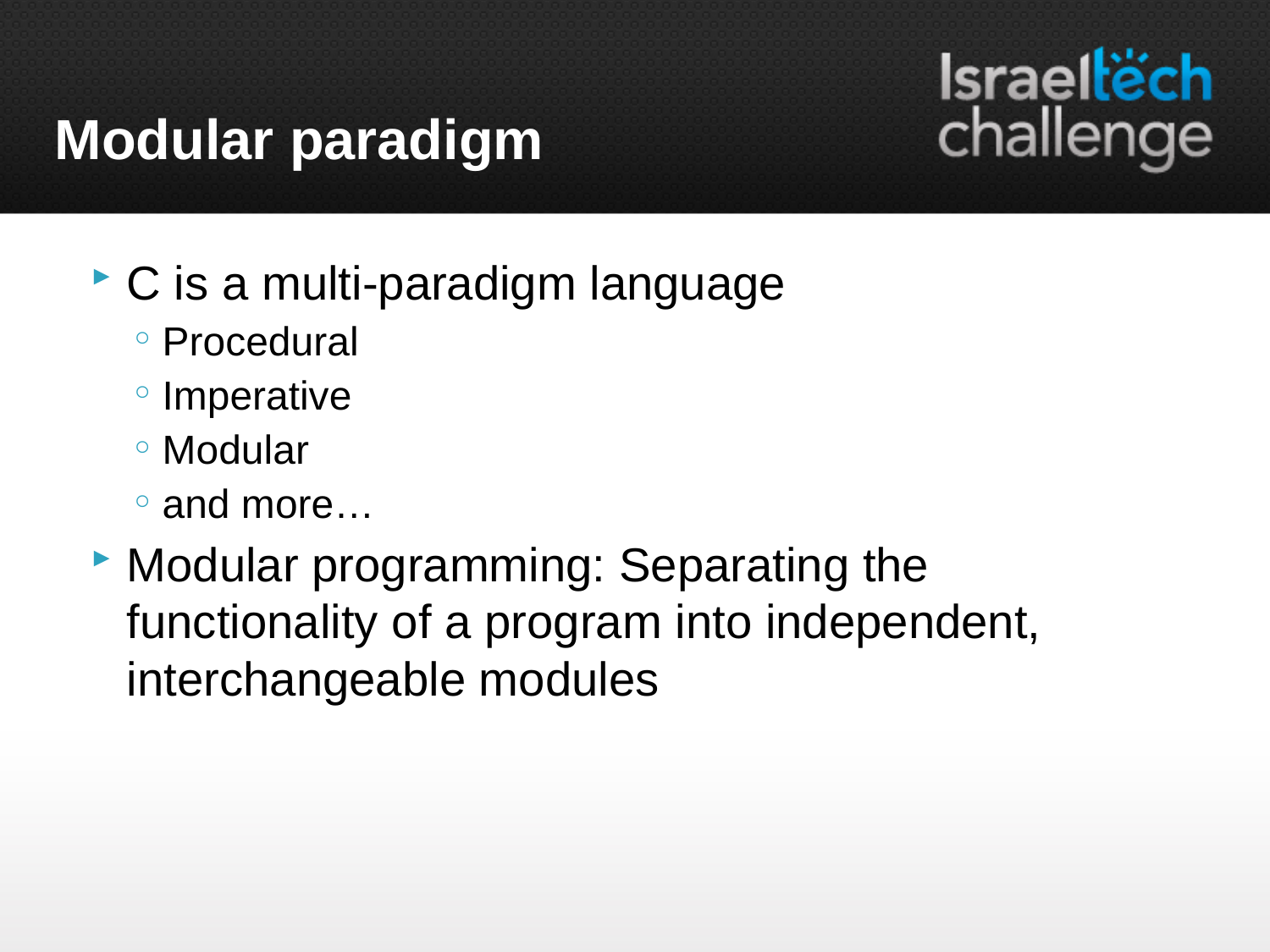

# Modular paradigm
C is a multi-paradigm language
Procedural
Imperative
Modular
and more…
Modular programming: Separating the functionality of a program into independent, interchangeable modules